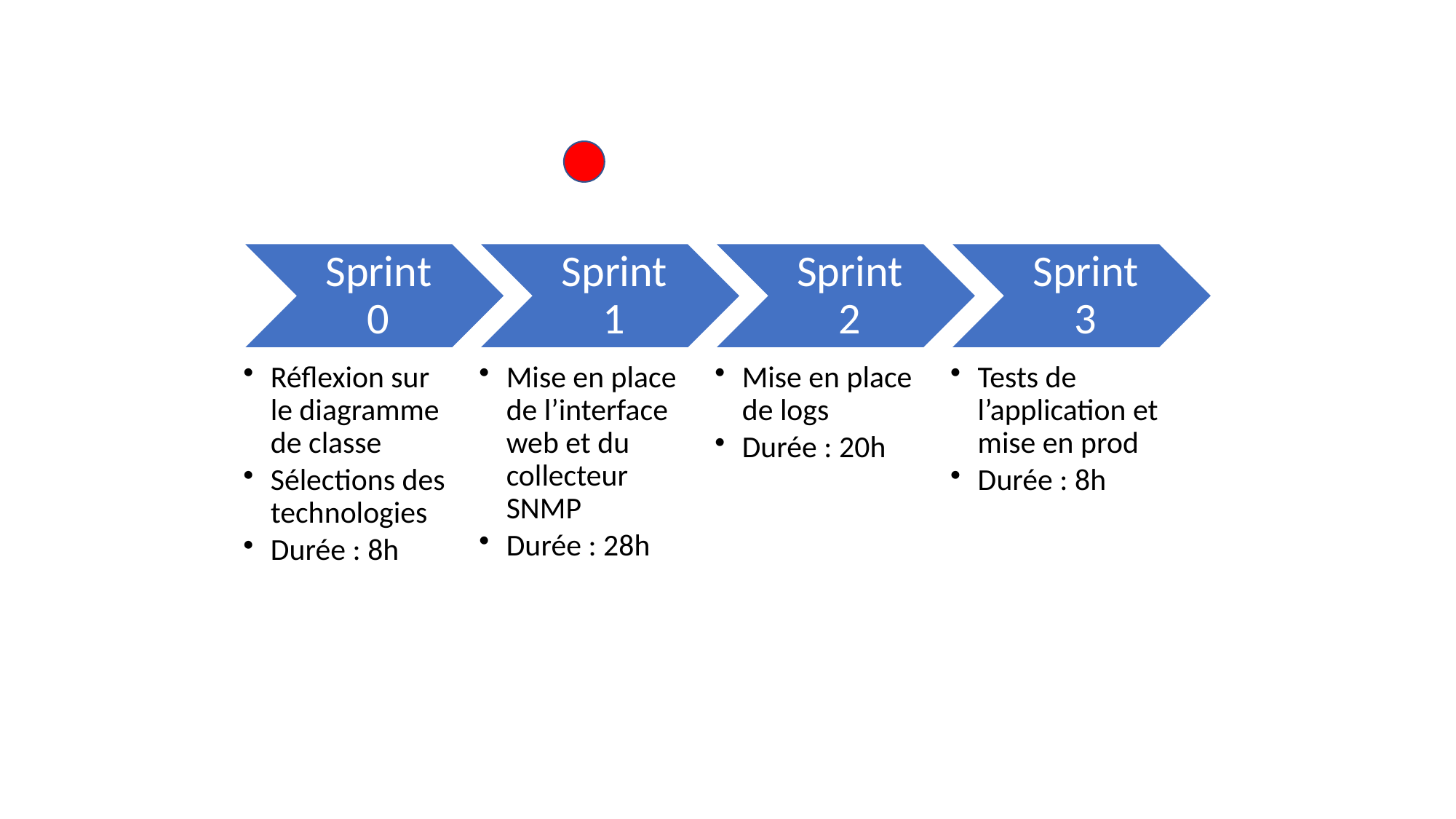

Sprint 0
Réflexion sur le diagramme de classe
Sélections des technologies
Durée : 8h
Sprint 1
Mise en place de l’interface web et du collecteur SNMP
Durée : 28h
Sprint 2
Mise en place de logs
Durée : 20h
Sprint 3
Tests de l’application et mise en prod
Durée : 8h